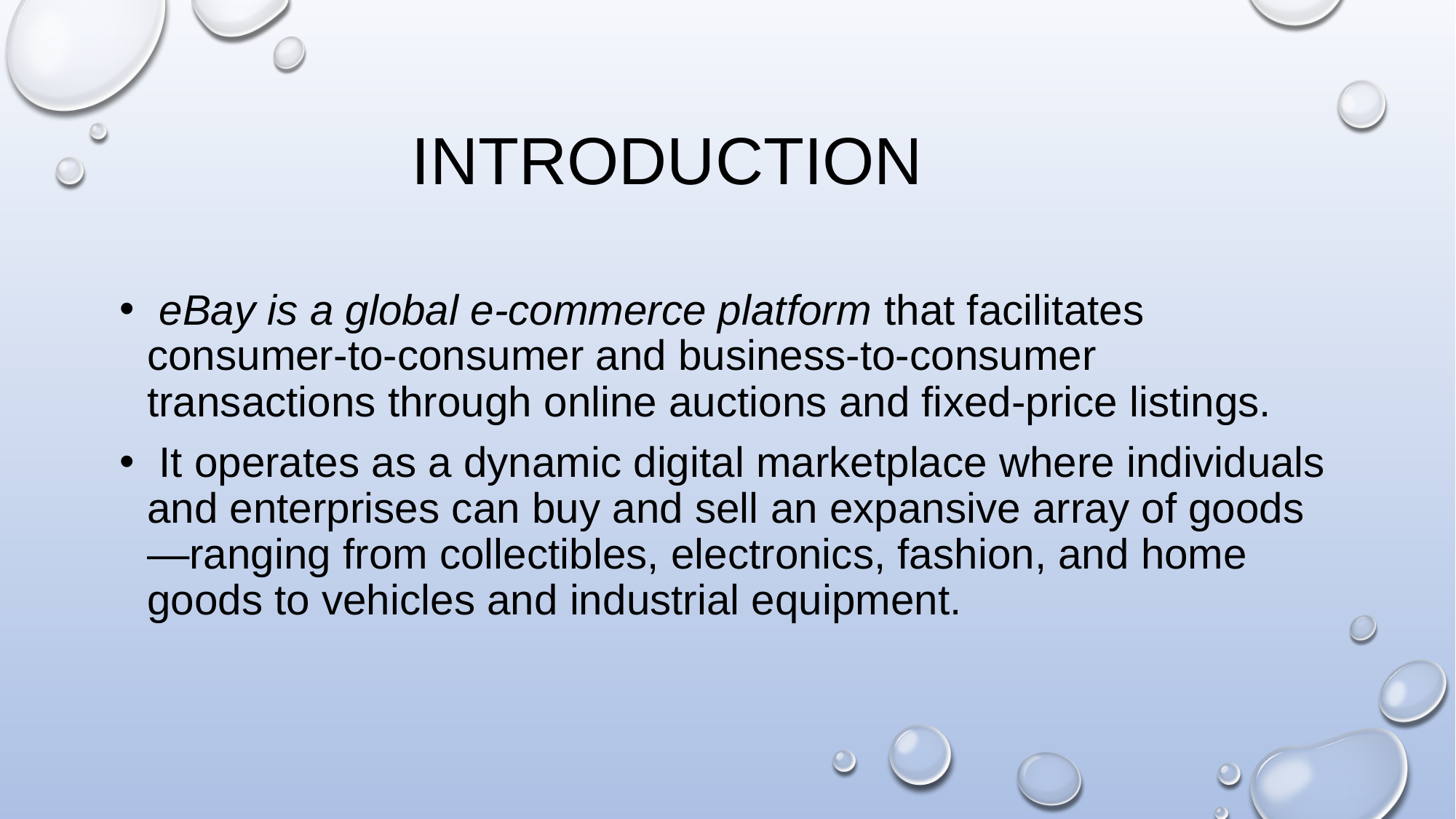

# INTRODUCTION
 eBay is a global e-commerce platform that facilitates consumer-to-consumer and business-to-consumer transactions through online auctions and fixed-price listings.
 It operates as a dynamic digital marketplace where individuals and enterprises can buy and sell an expansive array of goods—ranging from collectibles, electronics, fashion, and home goods to vehicles and industrial equipment.